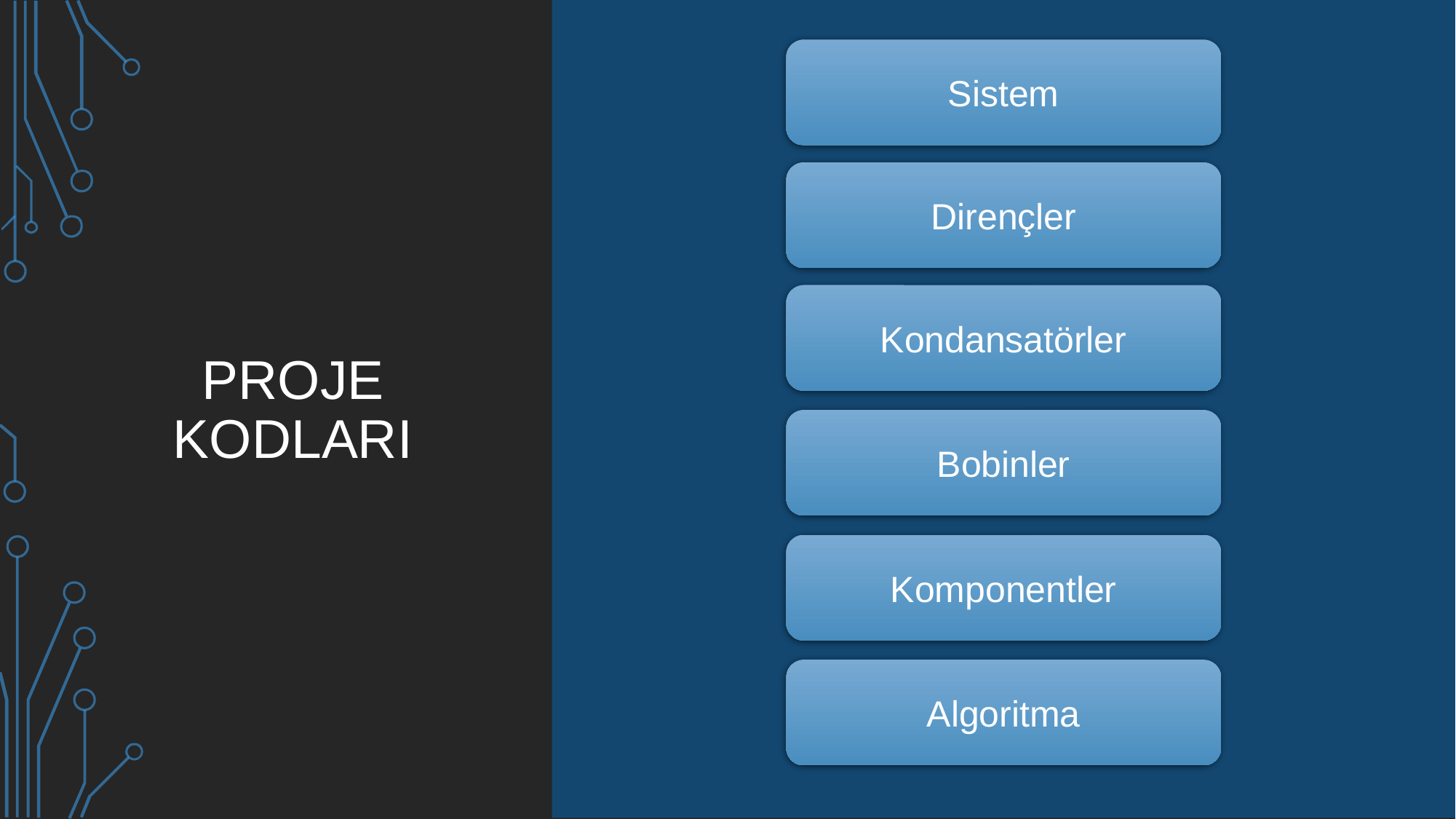

Sistem
# Proje Kodları
Dirençler
Kondansatörler
Bobinler
Komponentler
Algoritma